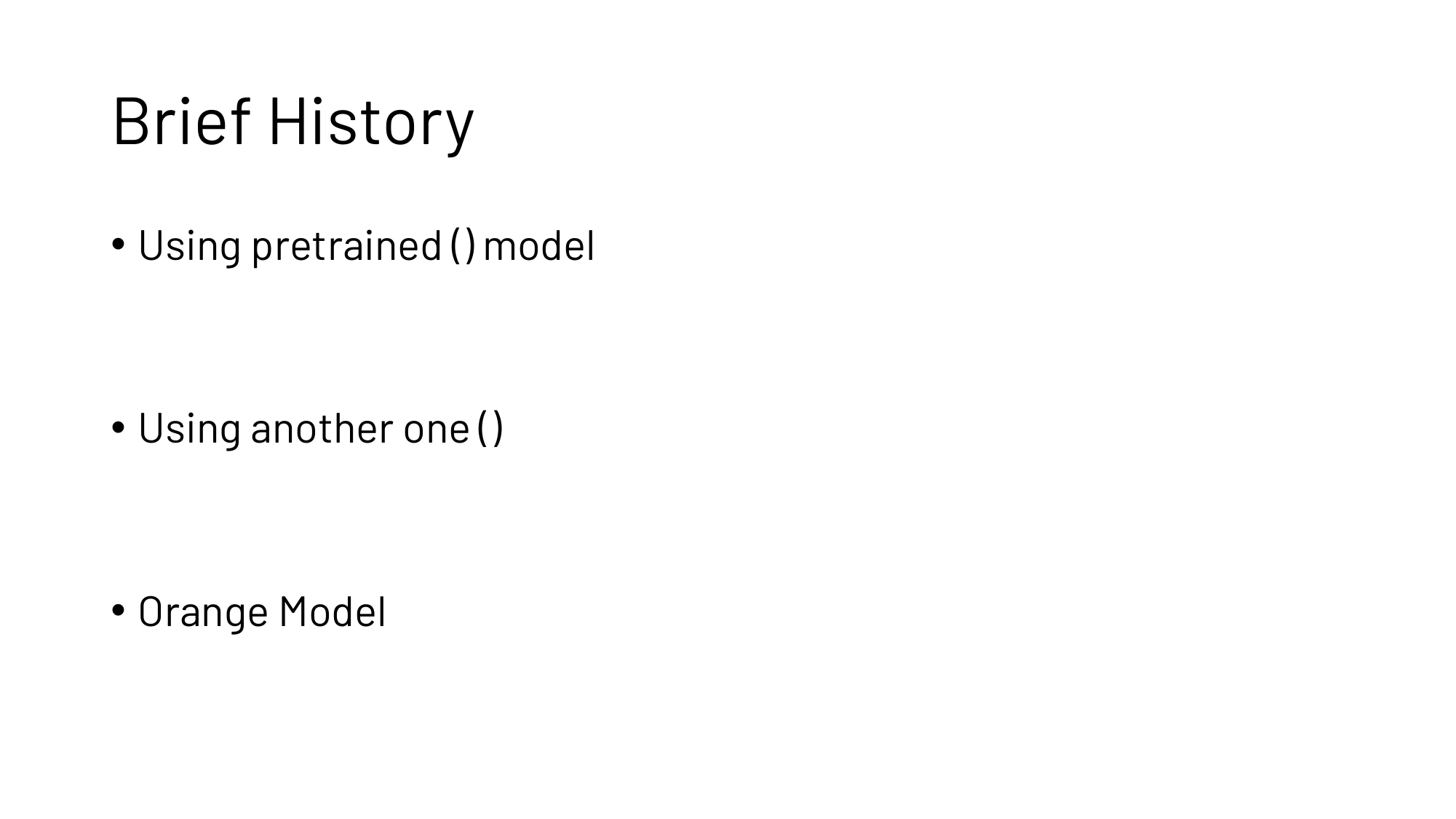

# Brief History
Using pretrained () model

Using another one ()

Orange Model